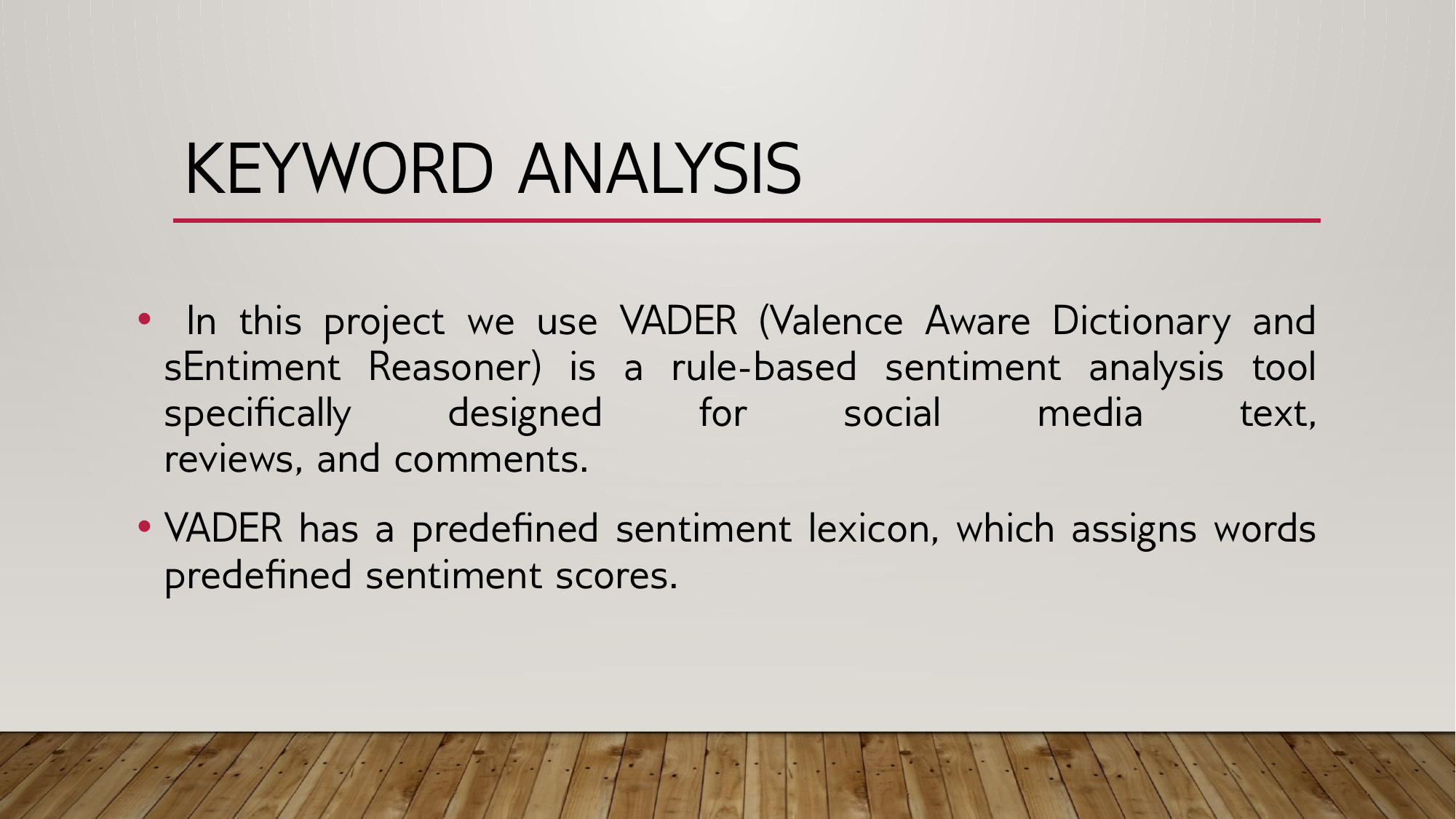

# Keyword analysis
 In this project we use VADER (Valence Aware Dictionary and sEntiment Reasoner) is a rule-based sentiment analysis tool specifically designed for social media text, reviews, and comments.
VADER has a predefined sentiment lexicon, which assigns words predefined sentiment scores.